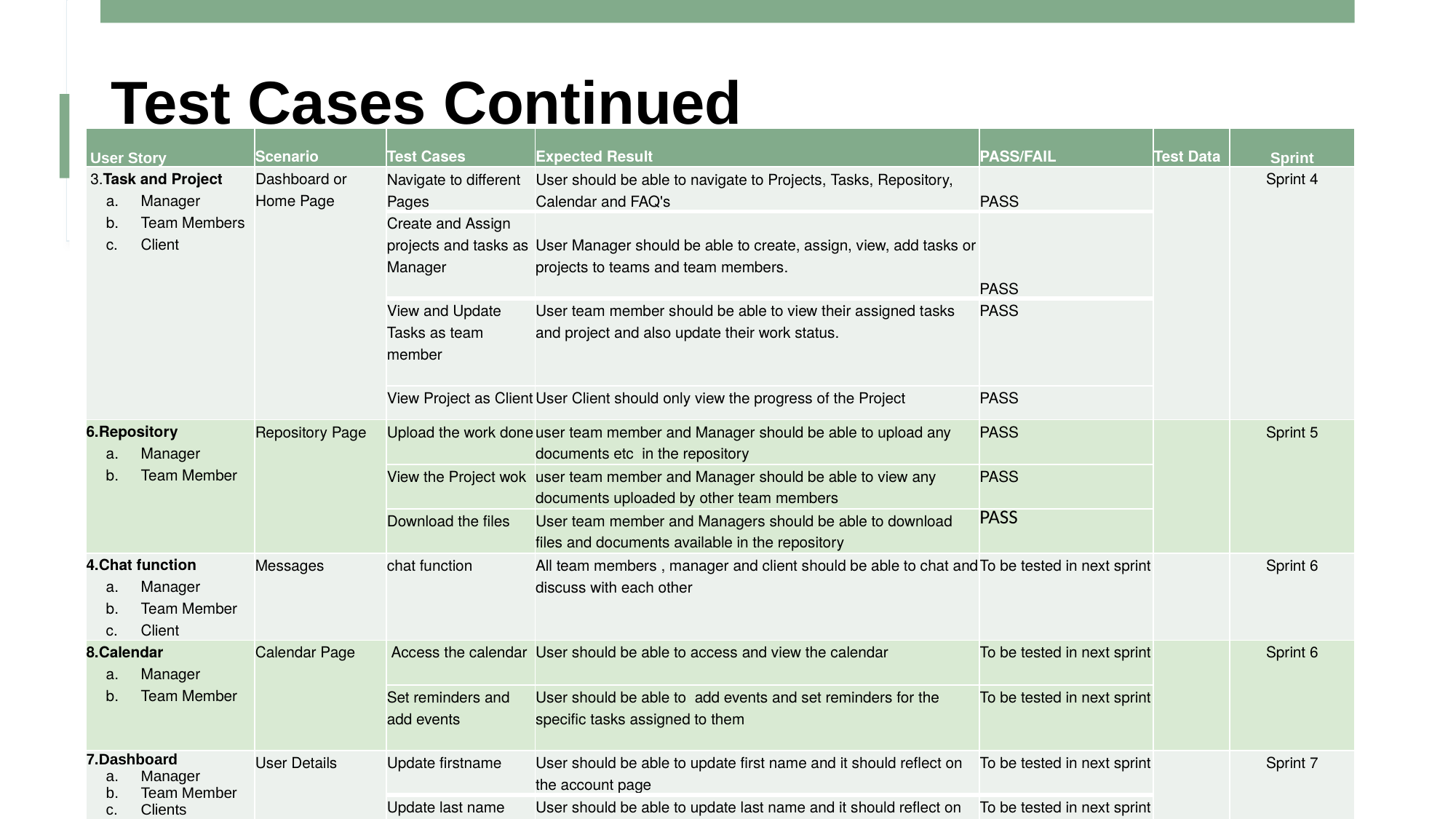

# Test Cases Continued
| User Story | Scenario | Test Cases | Expected Result | PASS/FAIL | Test Data | Sprint |
| --- | --- | --- | --- | --- | --- | --- |
| 3.Task and Project Manager Team Members Client | Dashboard or Home Page | Navigate to different Pages | User should be able to navigate to Projects, Tasks, Repository, Calendar and FAQ's | PASS |  | Sprint 4 |
|  |  | Create and Assign projects and tasks as Manager | User Manager should be able to create, assign, view, add tasks or projects to teams and team members. | PASS |  |  |
|  |  | View and Update Tasks as team member | User team member should be able to view their assigned tasks and project and also update their work status. | PASS |  |  |
|  |  | View Project as Client | User Client should only view the progress of the Project | PASS |  |  |
| 6.Repository Manager Team Member | Repository Page | Upload the work done | user team member and Manager should be able to upload any documents etc in the repository | PASS |  | Sprint 5 |
|  |  | View the Project wok | user team member and Manager should be able to view any documents uploaded by other team members | PASS |  |  |
|  |  | Download the files | User team member and Managers should be able to download files and documents available in the repository | PASS |  |  |
| 4.Chat function Manager Team Member Client | Messages | chat function | All team members , manager and client should be able to chat and discuss with each other | To be tested in next sprint |  | Sprint 6 |
| 8.Calendar Manager Team Member | Calendar Page | Access the calendar | User should be able to access and view the calendar | To be tested in next sprint |  | Sprint 6 |
|  |  | Set reminders and add events | User should be able to add events and set reminders for the specific tasks assigned to them | To be tested in next sprint |  |  |
| 7.Dashboard Manager Team Member Clients | User Details | Update firstname | User should be able to update first name and it should reflect on the account page | To be tested in next sprint |  | Sprint 7 |
|  |  | Update last name | User should be able to update last name and it should reflect on the account page | To be tested in next sprint |  |  |
|  |  | Update password | Redirect to change password page to enter new password and then redirect to login page | To be tested in next sprint |  |  |